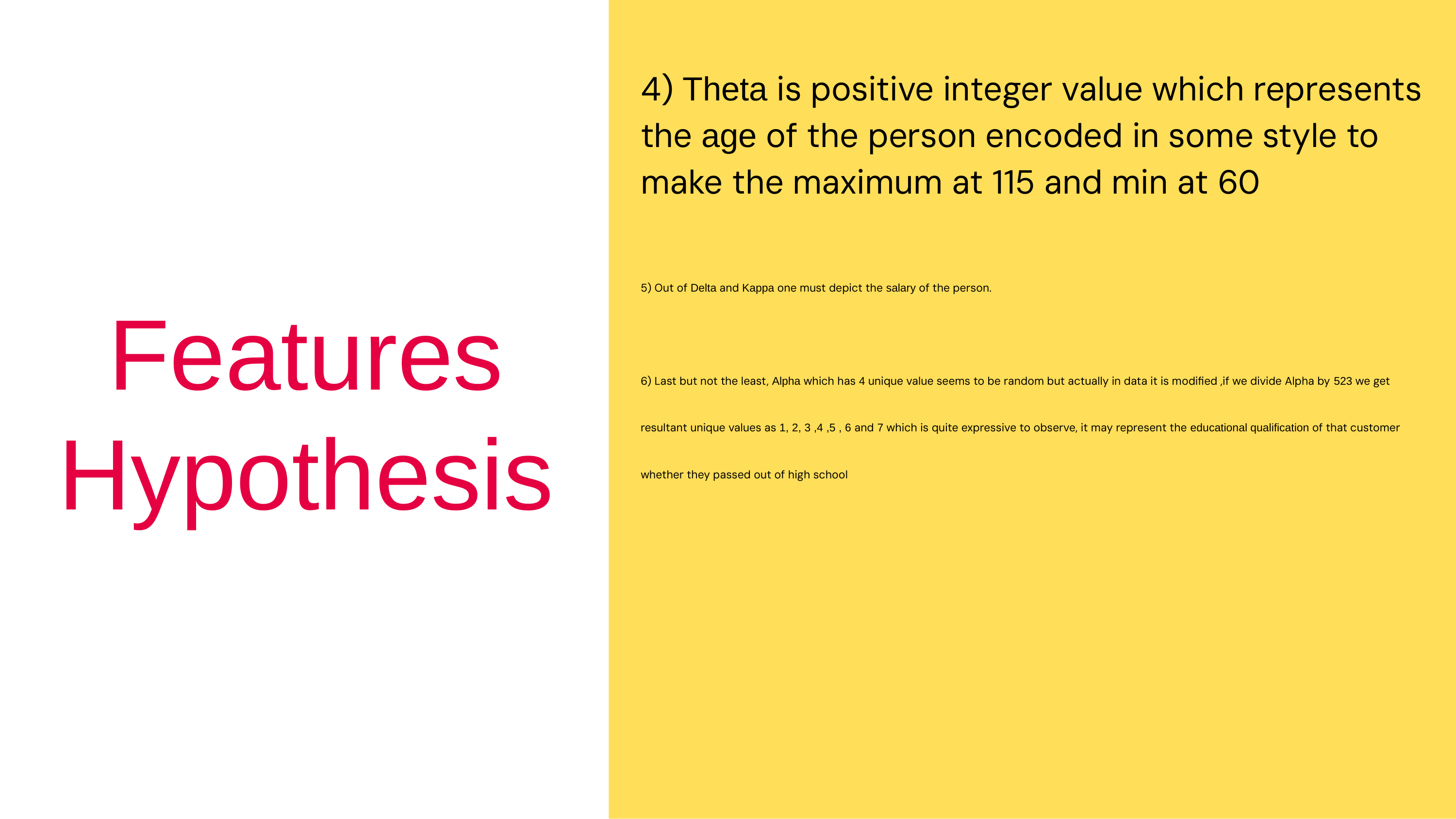

4) Theta is positive integer value which represents the age of the person encoded in some style to make the maximum at 115 and min at 60

5) Out of Delta and Kappa one must depict the salary of the person.

6) Last but not the least, Alpha which has 4 unique value seems to be random but actually in data it is modified ,if we divide Alpha by 523 we get resultant unique values as 1, 2, 3 ,4 ,5 , 6 and 7 which is quite expressive to observe, it may represent the educational qualification of that customer whether they passed out of high school

Features
Hypothesis